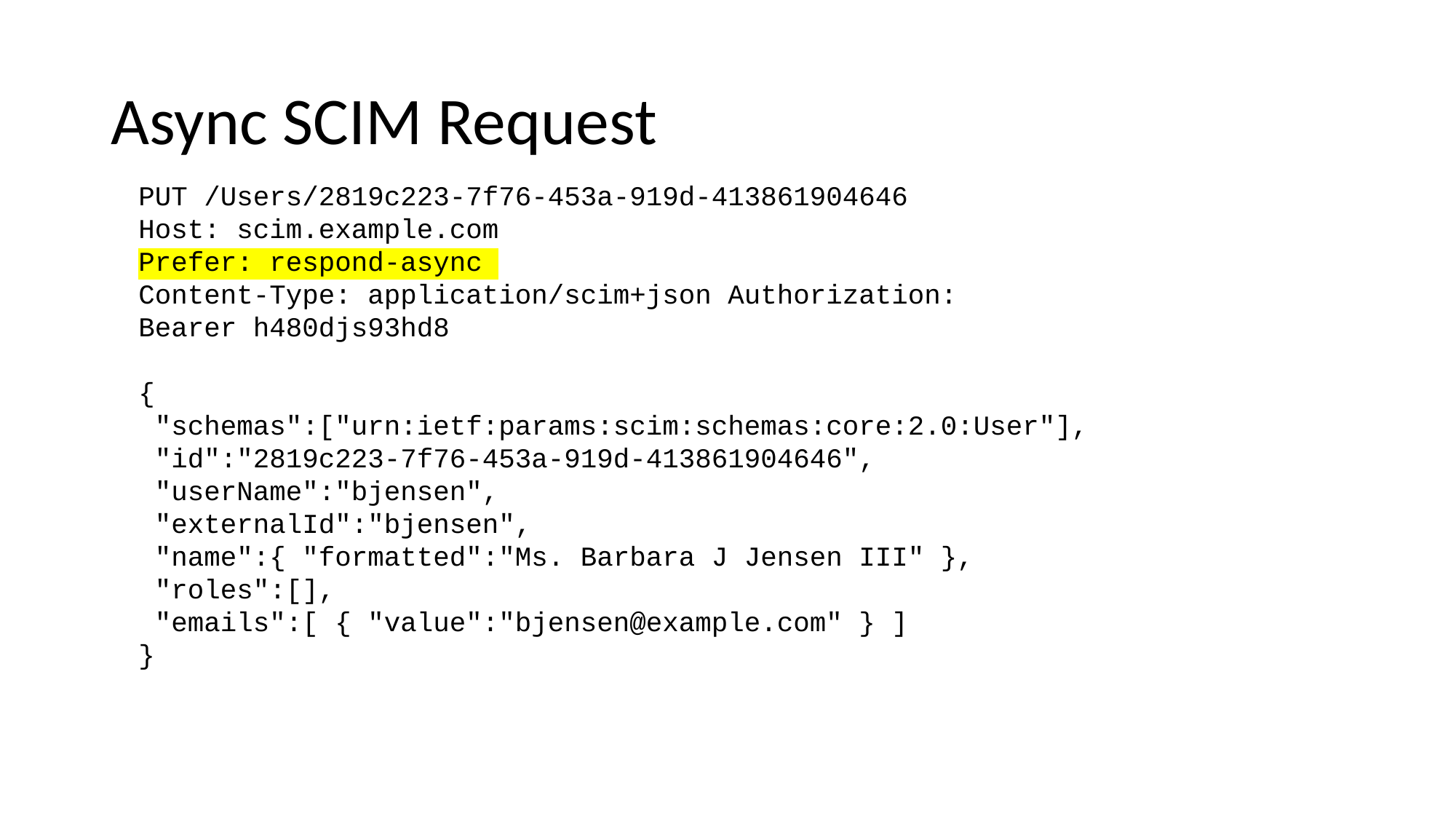

# Async SCIM Request
PUT /Users/2819c223-7f76-453a-919d-413861904646
Host: scim.example.com
Prefer: respond-async
Content-Type: application/scim+json Authorization:
Bearer h480djs93hd8
{
 "schemas":["urn:ietf:params:scim:schemas:core:2.0:User"],
 "id":"2819c223-7f76-453a-919d-413861904646",
 "userName":"bjensen",
 "externalId":"bjensen",
 "name":{ "formatted":"Ms. Barbara J Jensen III" },
 "roles":[],
 "emails":[ { "value":"bjensen@example.com" } ]
}